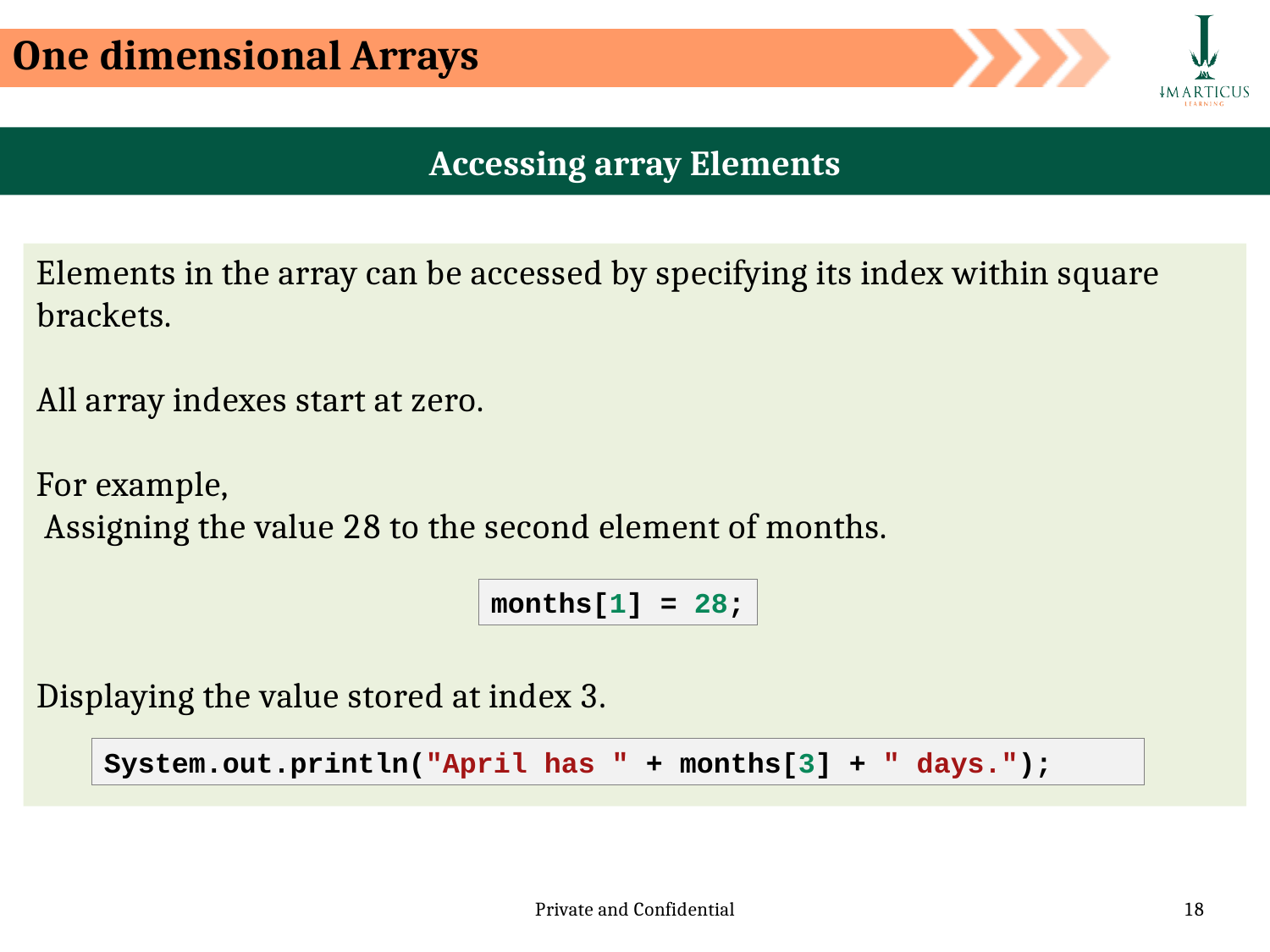

One dimensional Arrays

Accessing array Elements
Elements in the array can be accessed by specifying its index within square brackets.

All array indexes start at zero.

For example,
 Assigning the value 28 to the second element of months.

Displaying the value stored at index 3.

months[1] = 28;
System.out.println("April has " + months[3] + " days.");